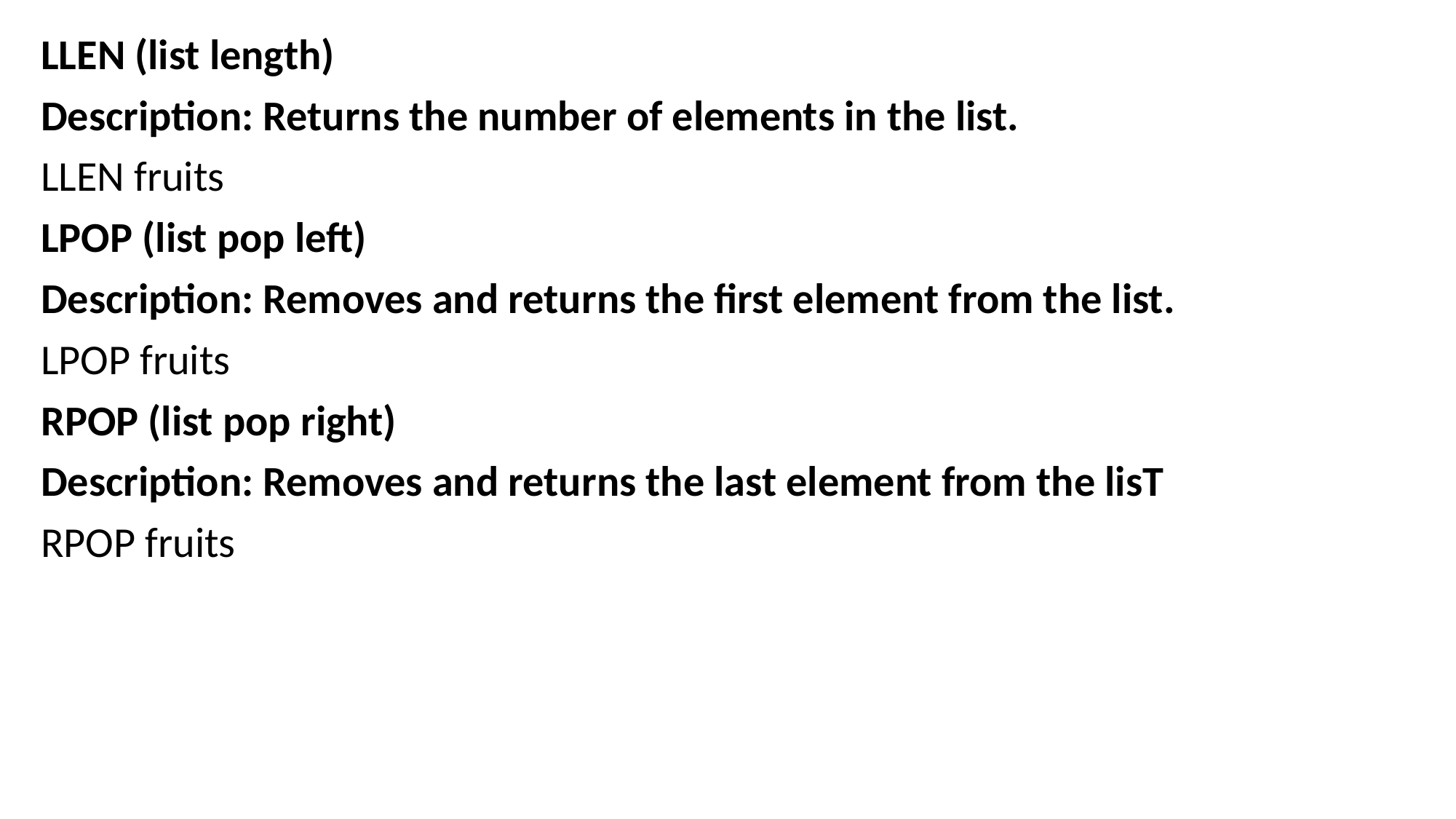

LLEN (list length)
Description: Returns the number of elements in the list.
LLEN fruits
LPOP (list pop left)
Description: Removes and returns the first element from the list.
LPOP fruits
RPOP (list pop right)
Description: Removes and returns the last element from the lisT
RPOP fruits